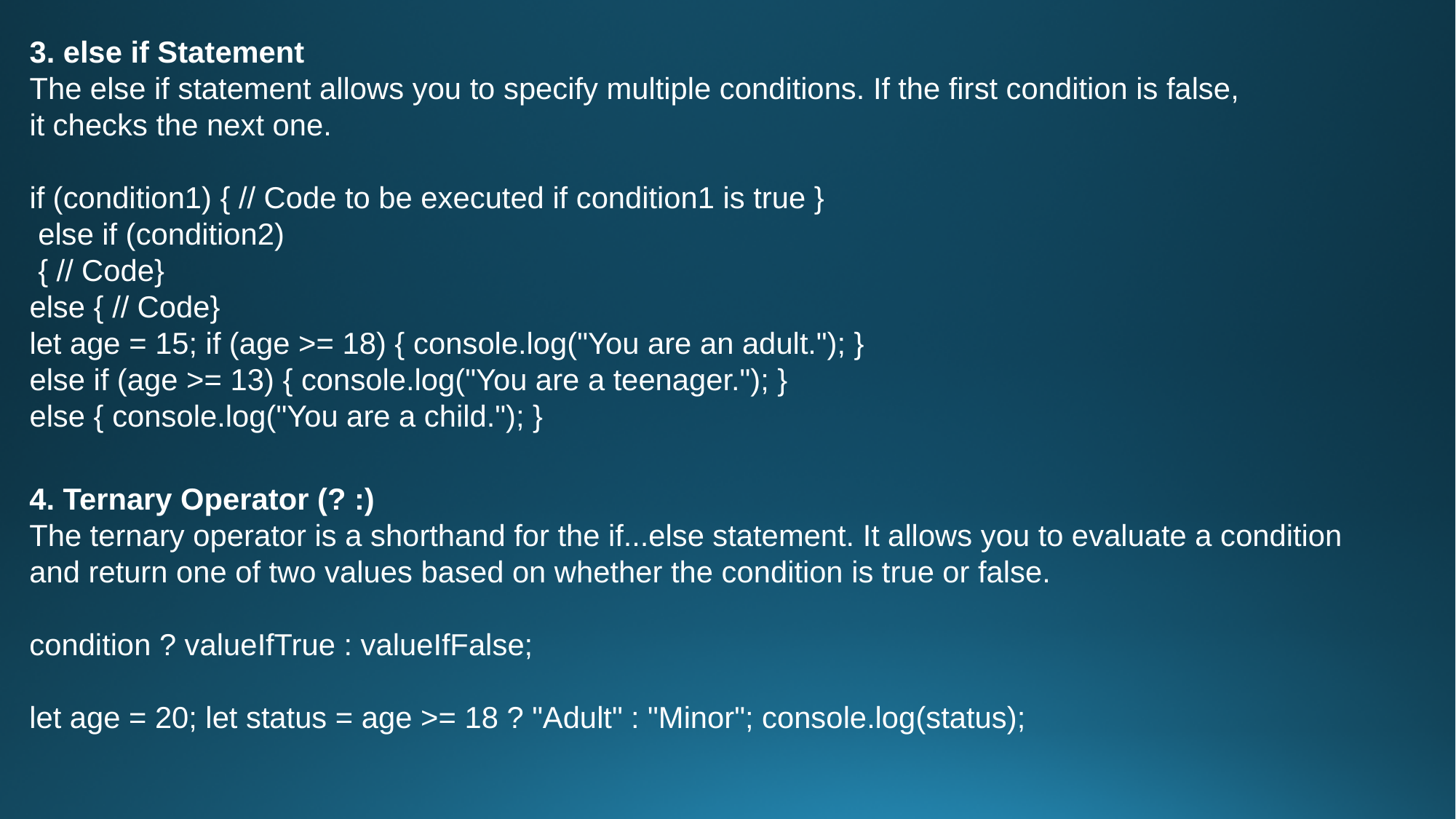

3. else if Statement
The else if statement allows you to specify multiple conditions. If the first condition is false,
it checks the next one.

if (condition1) { // Code to be executed if condition1 is true }
 else if (condition2)
 { // Code}
else { // Code}
let age = 15; if (age >= 18) { console.log("You are an adult."); }
else if (age >= 13) { console.log("You are a teenager."); }
else { console.log("You are a child."); }
4. Ternary Operator (? :)
The ternary operator is a shorthand for the if...else statement. It allows you to evaluate a condition
and return one of two values based on whether the condition is true or false.

condition ? valueIfTrue : valueIfFalse;

let age = 20; let status = age >= 18 ? "Adult" : "Minor"; console.log(status);